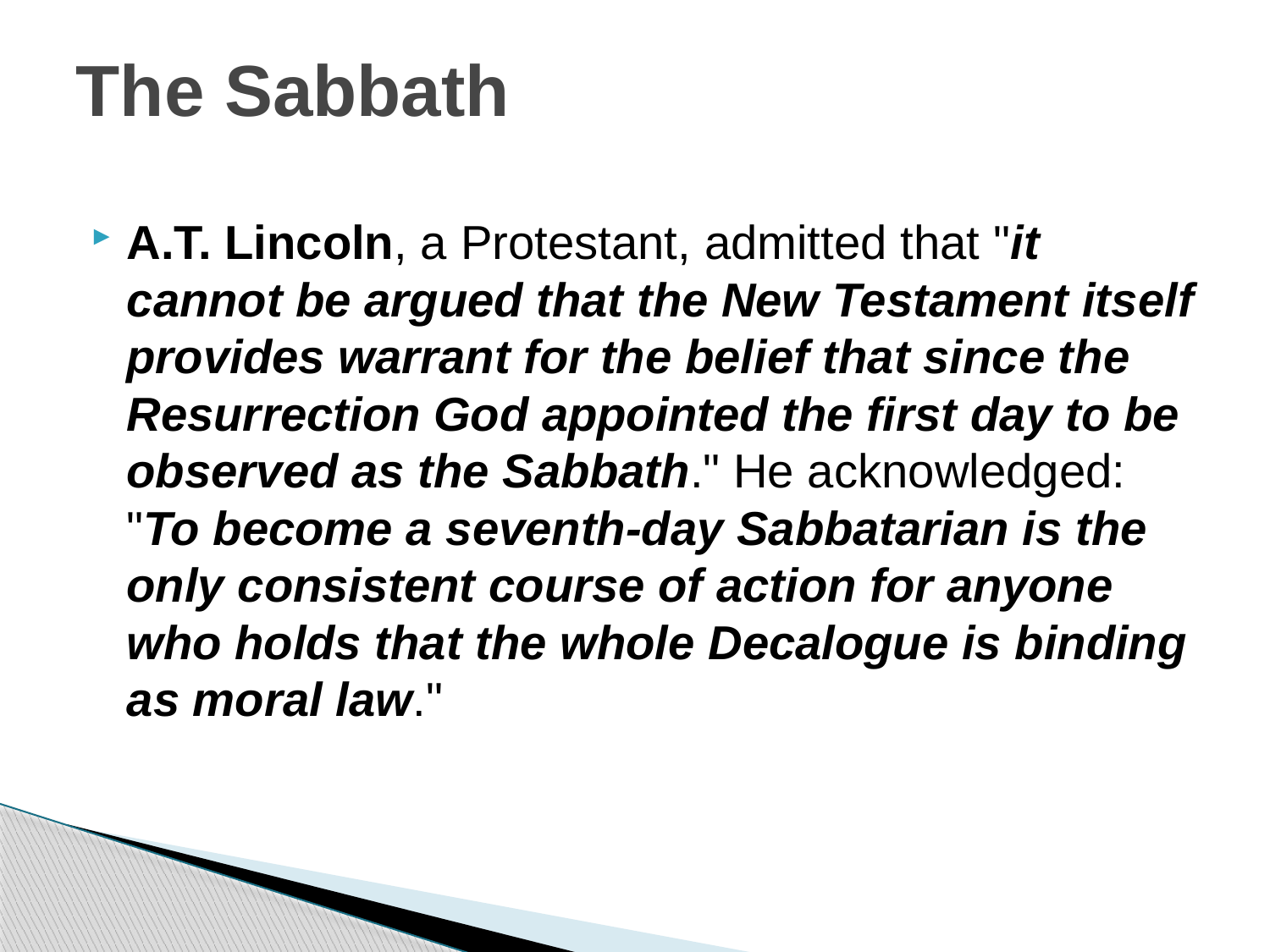

# The Sabbath
A.T. Lincoln, a Protestant, admitted that "it cannot be argued that the New Testament itself provides warrant for the belief that since the Resurrection God appointed the first day to be observed as the Sabbath." He acknowledged: "To become a seventh-day Sabbatarian is the only consistent course of action for anyone who holds that the whole Decalogue is binding as moral law."